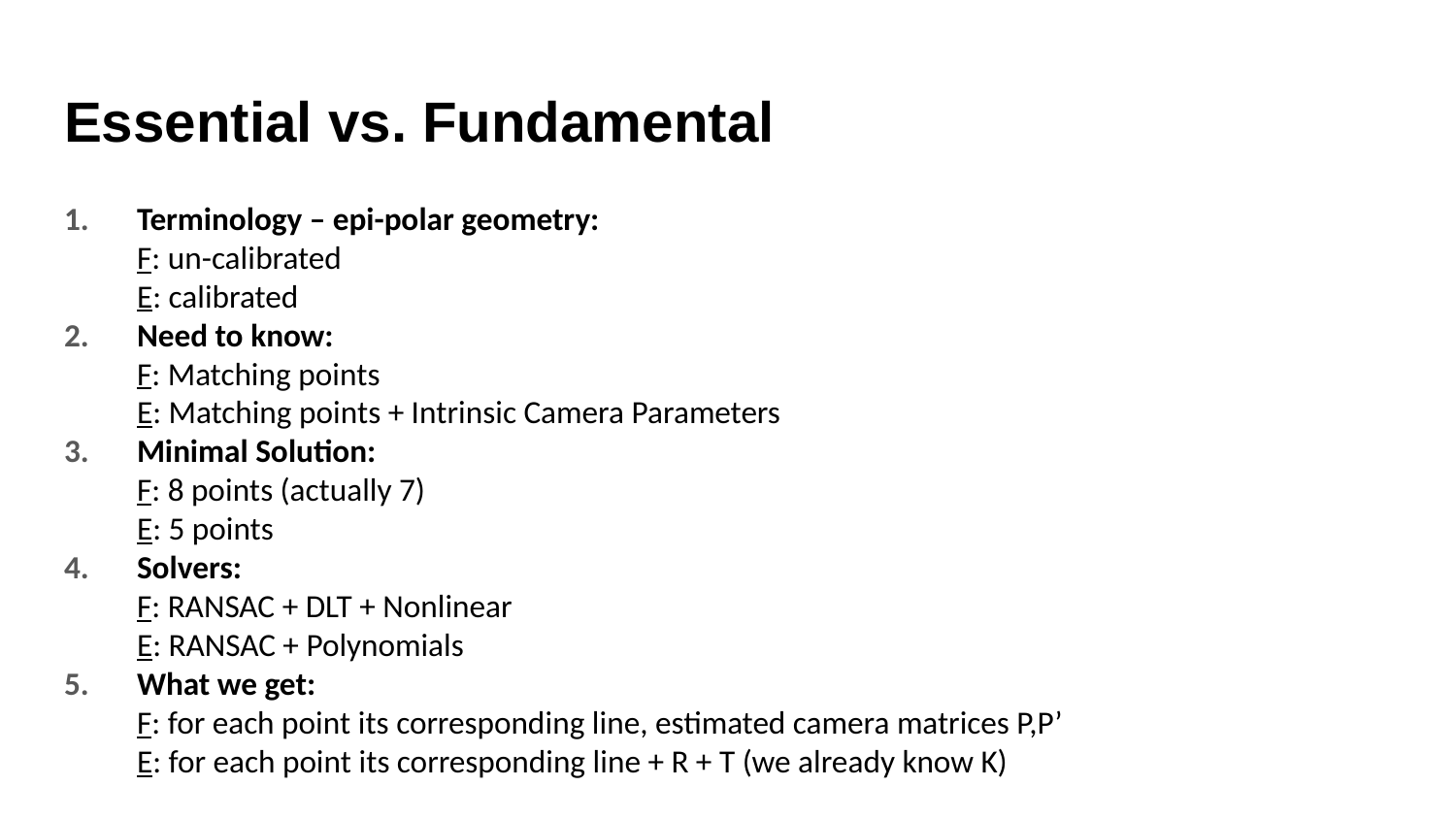

# Essential vs. Fundamental
Terminology – epi-polar geometry:
F: un-calibrated
E: calibrated
Need to know:
F: Matching points
E: Matching points + Intrinsic Camera Parameters
Minimal Solution:
F: 8 points (actually 7)
E: 5 points
Solvers:
F: RANSAC + DLT + Nonlinear
E: RANSAC + Polynomials
What we get:
F: for each point its corresponding line, estimated camera matrices P,P’
E: for each point its corresponding line + R + T (we already know K)